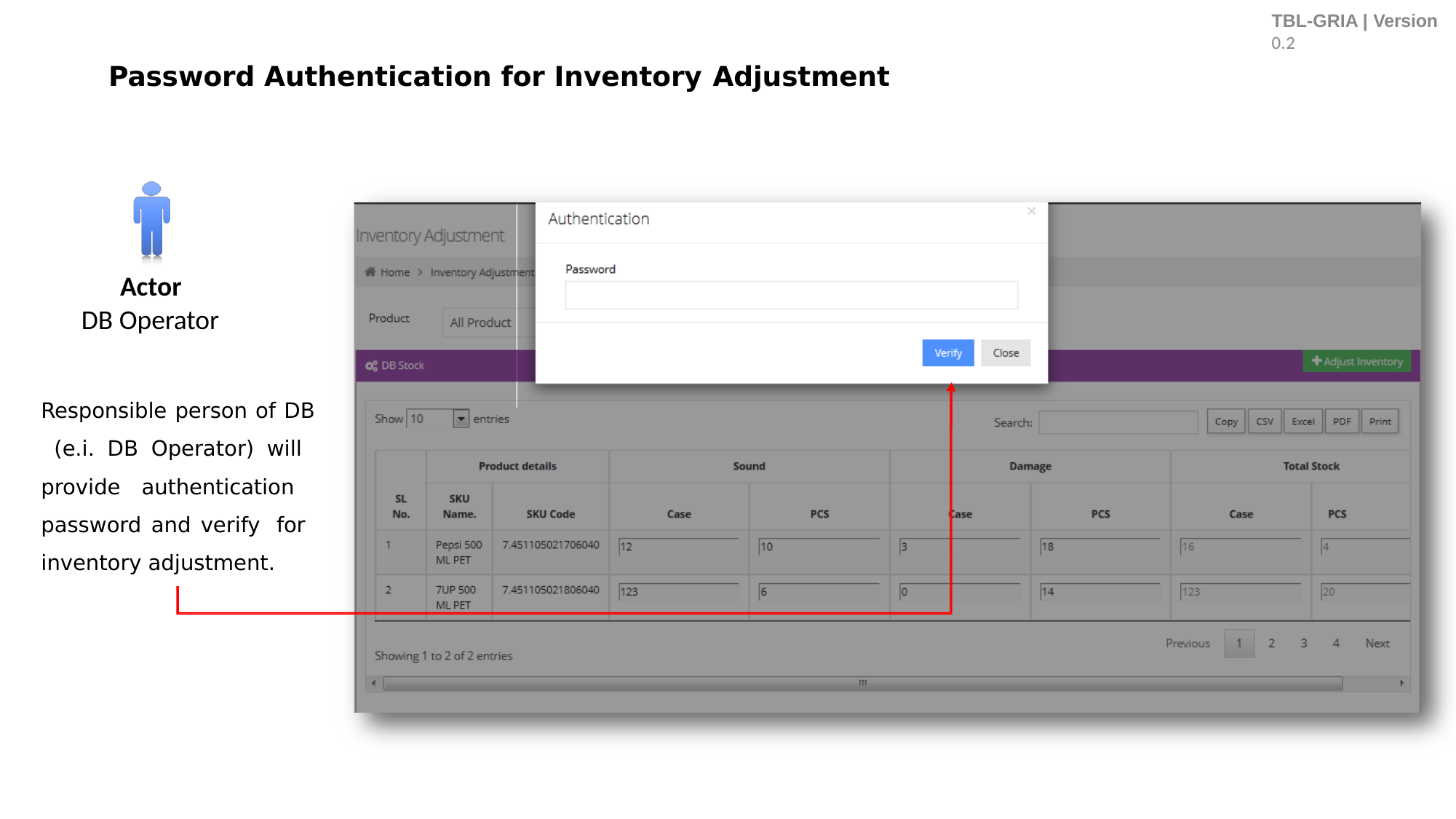

TBL-GRIA | Version 0.2
# Password Authentication for Inventory Adjustment

Actor
DB Operator

Responsible person of DB  (e.i. DB Operator) will  provide authentication  password and verify for  inventory adjustment.